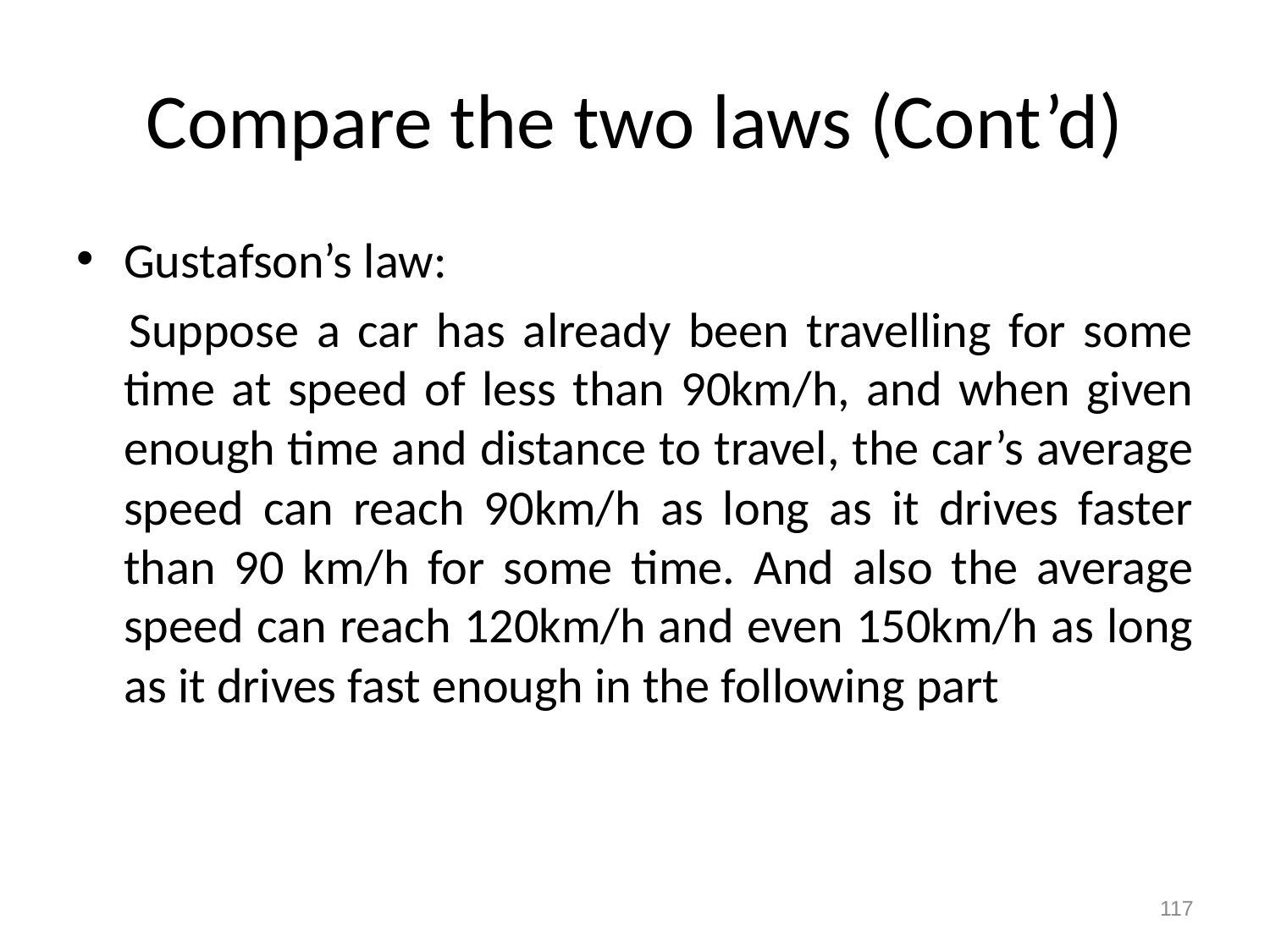

# Compare the two laws (Cont’d)
Gustafson’s law:
   Suppose a car has already been travelling for some time at speed of less than 90km/h, and when given enough time and distance to travel, the car’s average speed can reach 90km/h as long as it drives faster than 90 km/h for some time. And also the average speed can reach 120km/h and even 150km/h as long as it drives fast enough in the following part
117